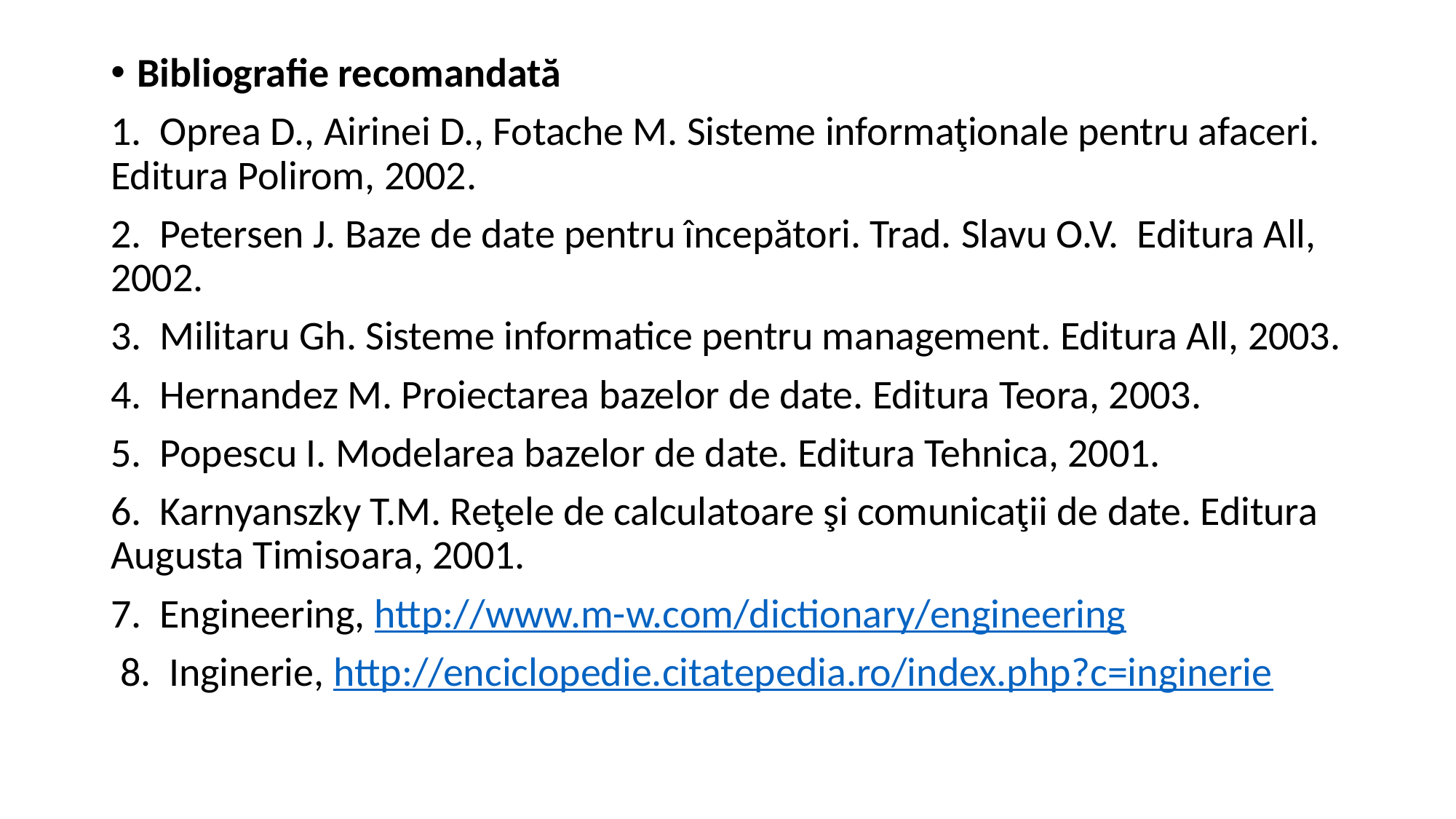

Bibliografie recomandată
1.  Oprea D., Airinei D., Fotache M. Sisteme informaţionale pentru afaceri. Editura Polirom, 2002.
2.  Petersen J. Baze de date pentru începători. Trad. Slavu O.V.  Editura All, 2002.
3.  Militaru Gh. Sisteme informatice pentru management. Editura All, 2003.
4.  Hernandez M. Proiectarea bazelor de date. Editura Teora, 2003.
5.  Popescu I. Modelarea bazelor de date. Editura Tehnica, 2001.
6.  Karnyanszky T.M. Reţele de calculatoare şi comunicaţii de date. Editura Augusta Timisoara, 2001.
7.  Engineering, http://www.m-w.com/dictionary/engineering
 8.  Inginerie, http://enciclopedie.citatepedia.ro/index.php?c=inginerie